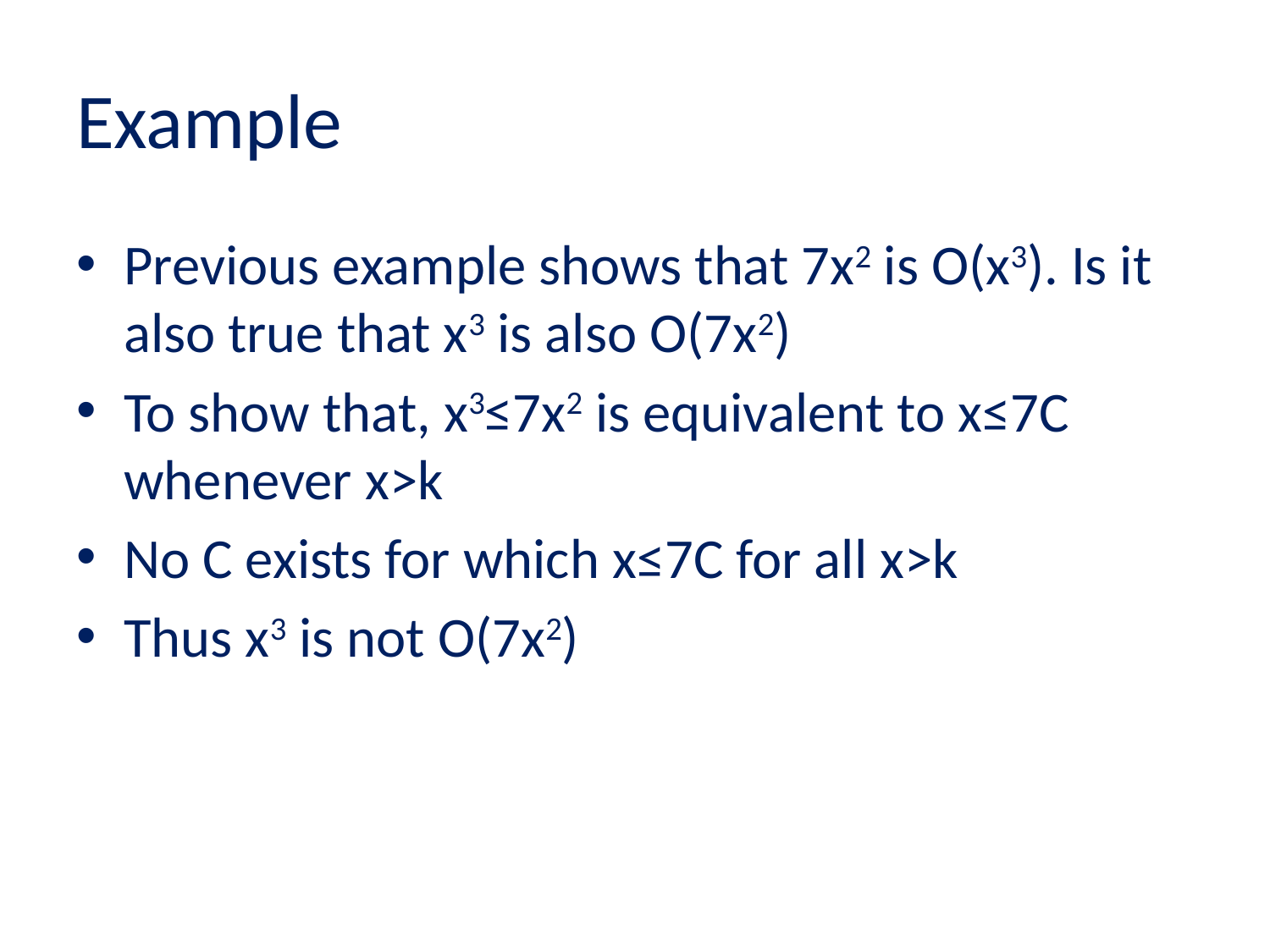

# Example
Previous example shows that 7x2 is O(x3). Is it also true that x3 is also O(7x2)
To show that, x3≤7x2 is equivalent to x≤7C whenever x>k
No C exists for which x≤7C for all x>k
Thus x3 is not O(7x2)
46